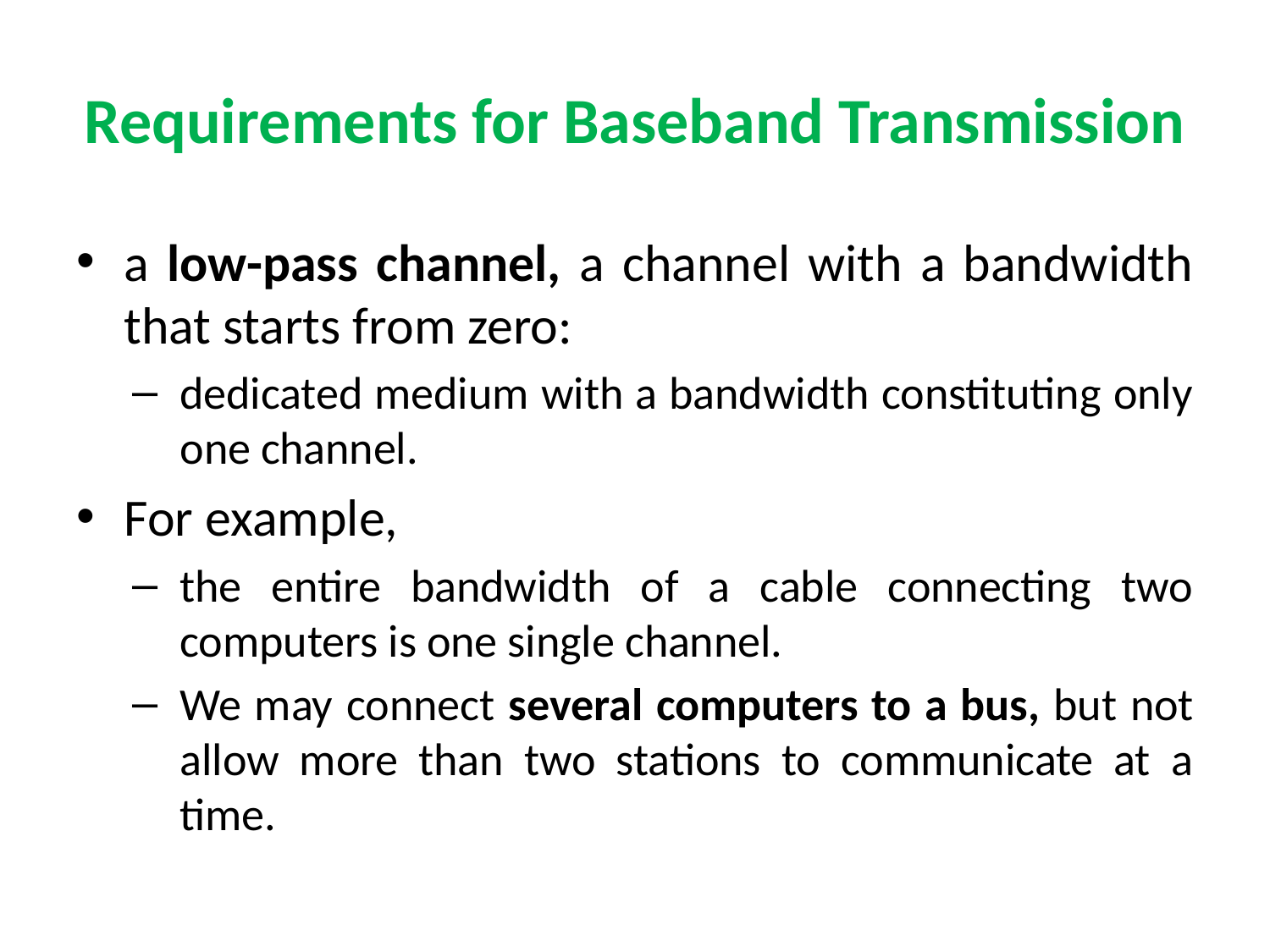

# Requirements for Baseband Transmission
a low-pass channel, a channel with a bandwidth that starts from zero:
dedicated medium with a bandwidth constituting only one channel.
For example,
the entire bandwidth of a cable connecting two computers is one single channel.
We may connect several computers to a bus, but not allow more than two stations to communicate at a time.